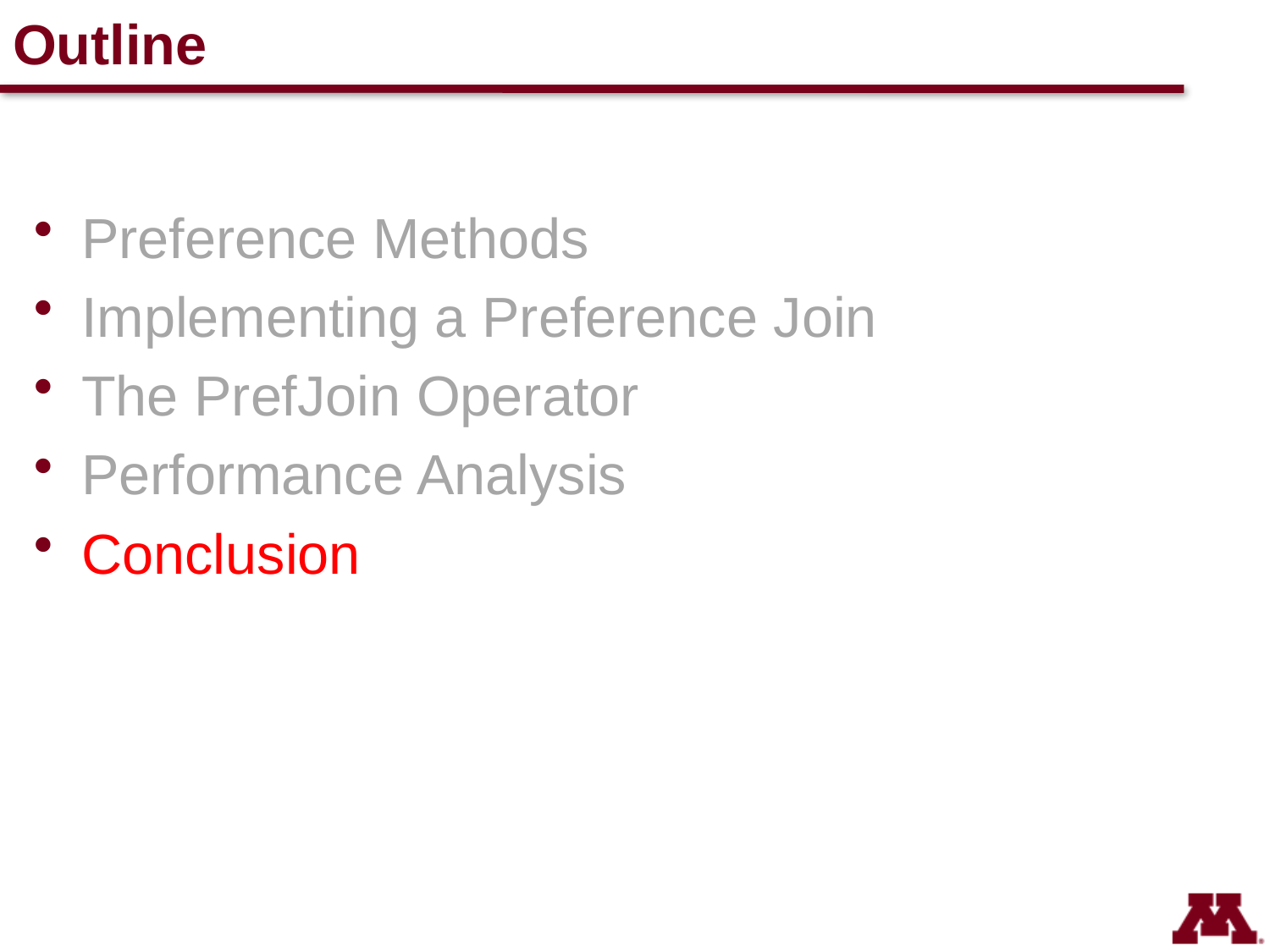

# Outline

Preference Methods
Implementing a Preference Join
The PrefJoin Operator
Performance Analysis
Conclusion